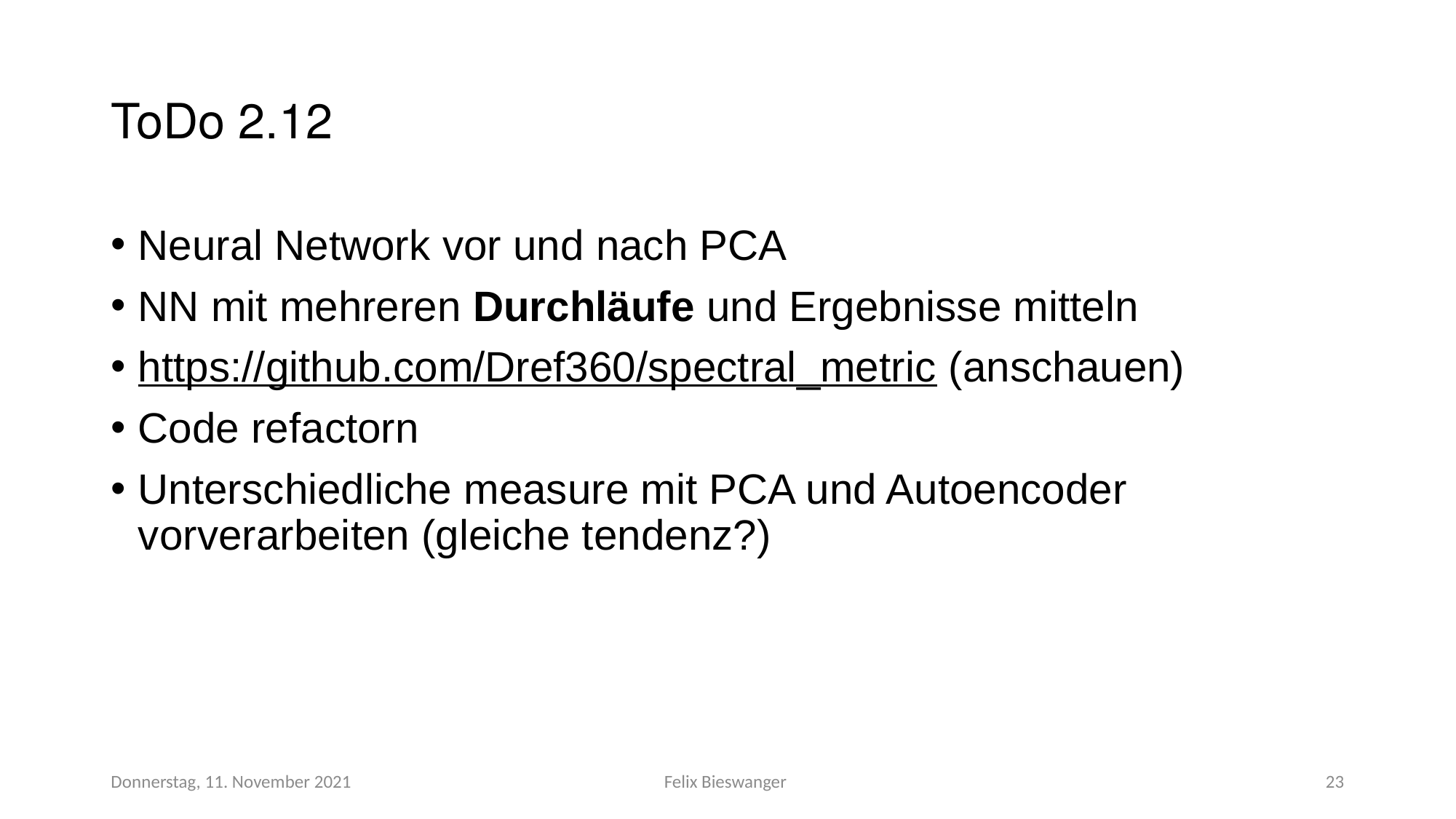

# ToDo 2.12
Neural Network vor und nach PCA
NN mit mehreren Durchläufe und Ergebnisse mitteln
https://github.com/Dref360/spectral_metric (anschauen)
Code refactorn
Unterschiedliche measure mit PCA und Autoencoder vorverarbeiten (gleiche tendenz?)

Donnerstag, 11. November 2021
Felix Bieswanger
23